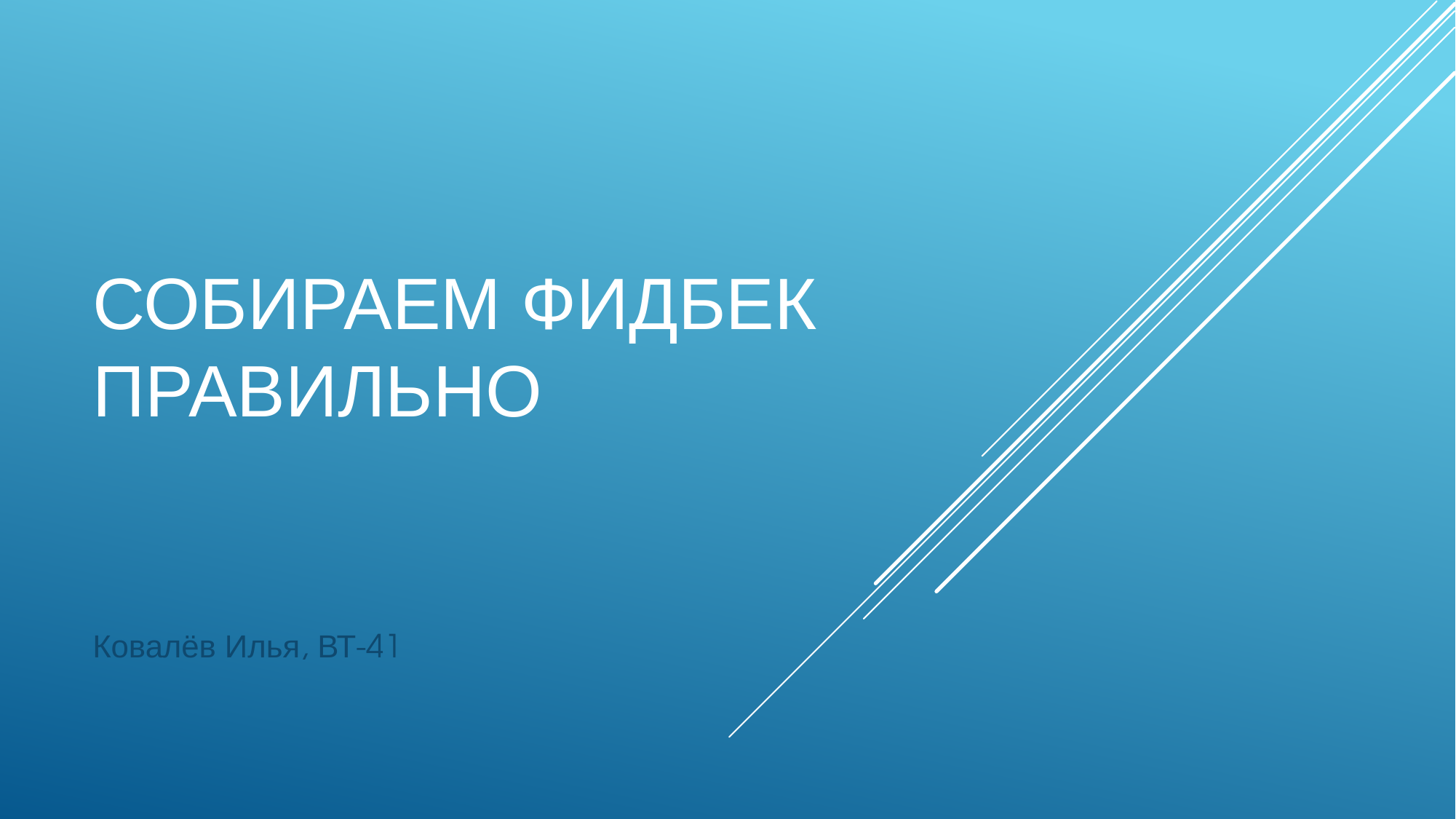

# Собираем фидбек правильно

Ковалёв Илья, ВТ-41